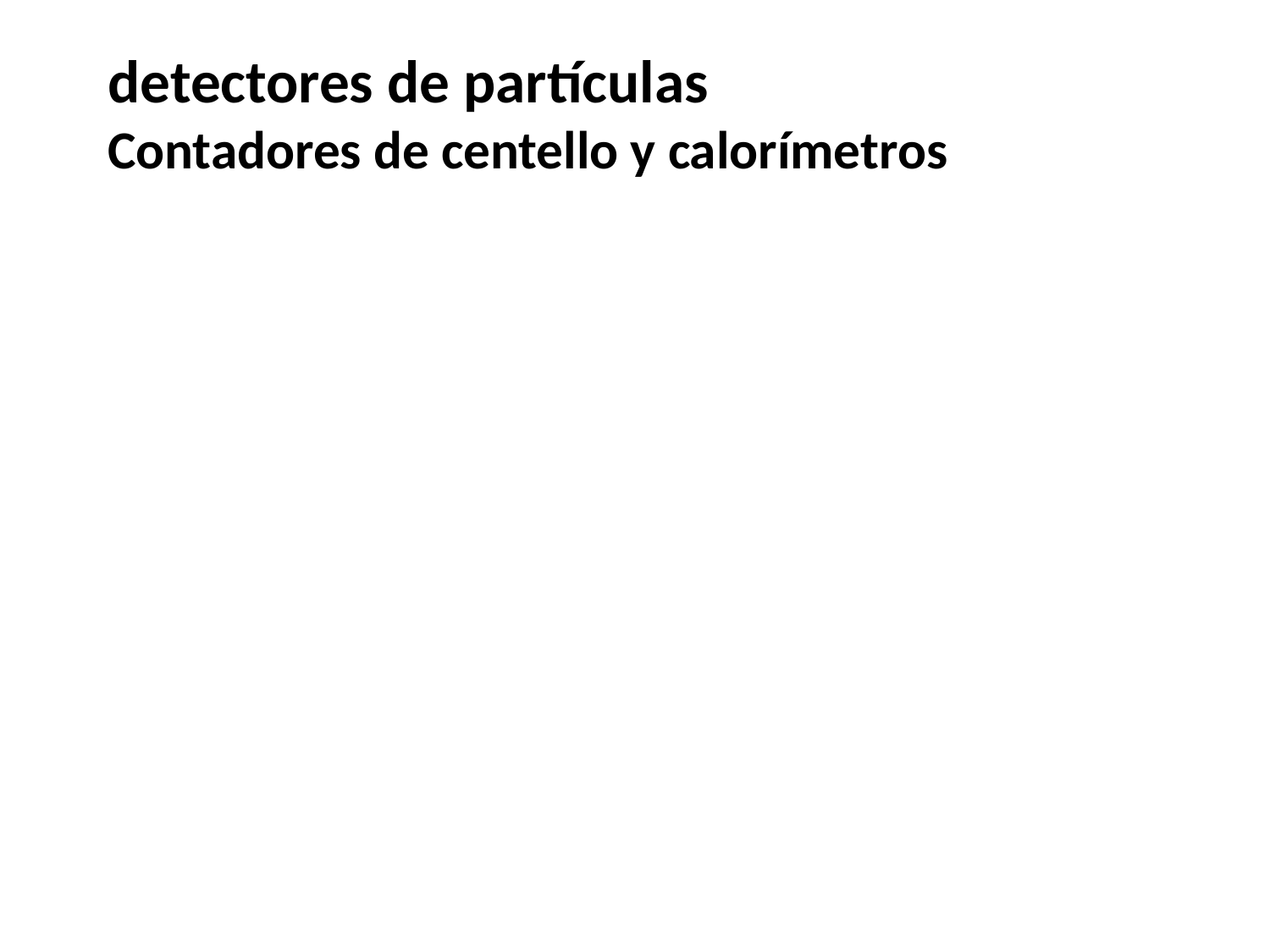

# detectores de partículas Contadores de centello y calorímetros